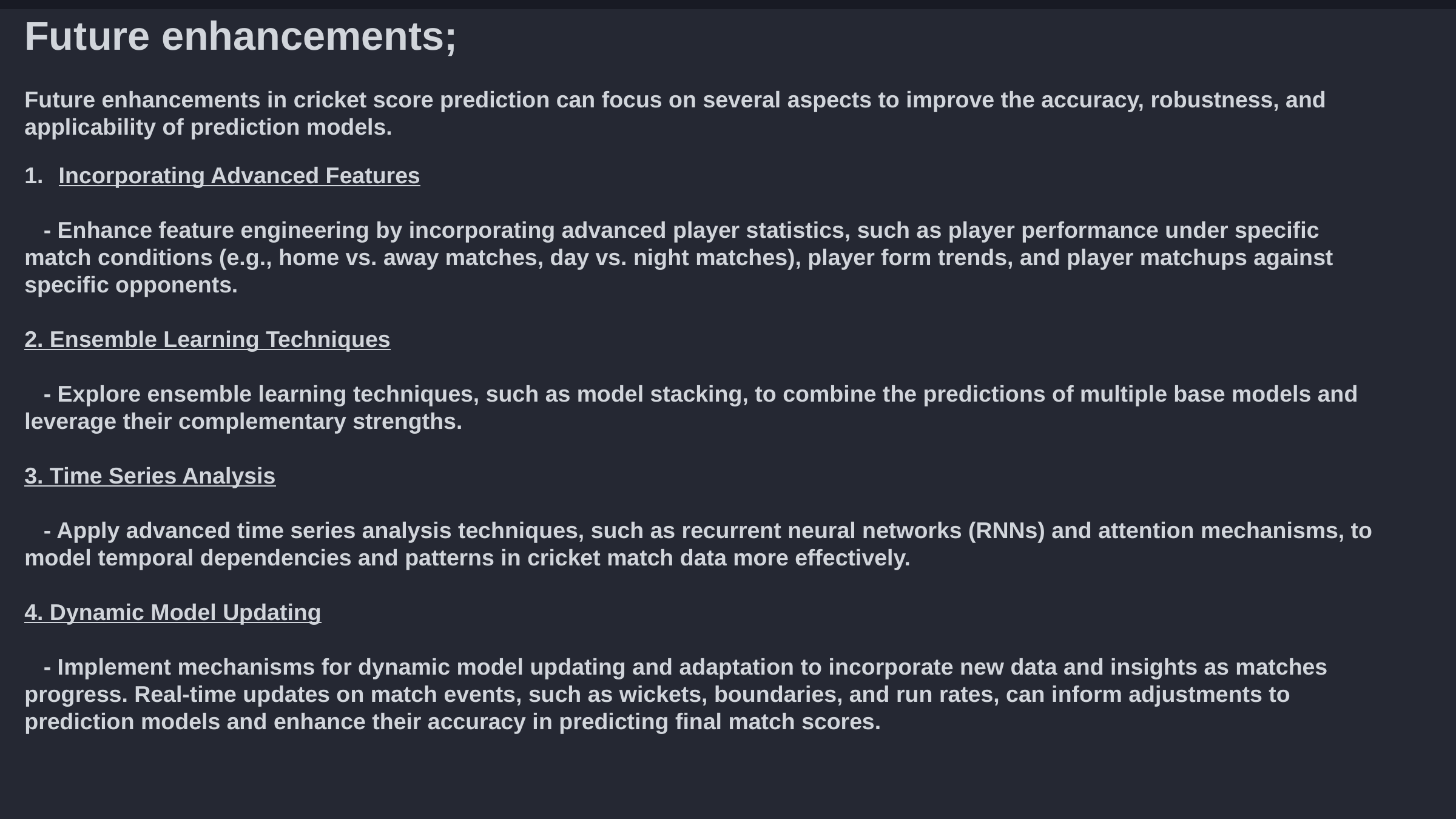

Future enhancements;

Future enhancements in cricket score prediction can focus on several aspects to improve the accuracy, robustness, and applicability of prediction models.

Incorporating Advanced Features

   - Enhance feature engineering by incorporating advanced player statistics, such as player performance under specific match conditions (e.g., home vs. away matches, day vs. night matches), player form trends, and player matchups against specific opponents.

2. Ensemble Learning Techniques

   - Explore ensemble learning techniques, such as model stacking, to combine the predictions of multiple base models and leverage their complementary strengths.

3. Time Series Analysis

   - Apply advanced time series analysis techniques, such as recurrent neural networks (RNNs) and attention mechanisms, to model temporal dependencies and patterns in cricket match data more effectively.

4. Dynamic Model Updating

   - Implement mechanisms for dynamic model updating and adaptation to incorporate new data and insights as matches progress. Real-time updates on match events, such as wickets, boundaries, and run rates, can inform adjustments to prediction models and enhance their accuracy in predicting final match scores.